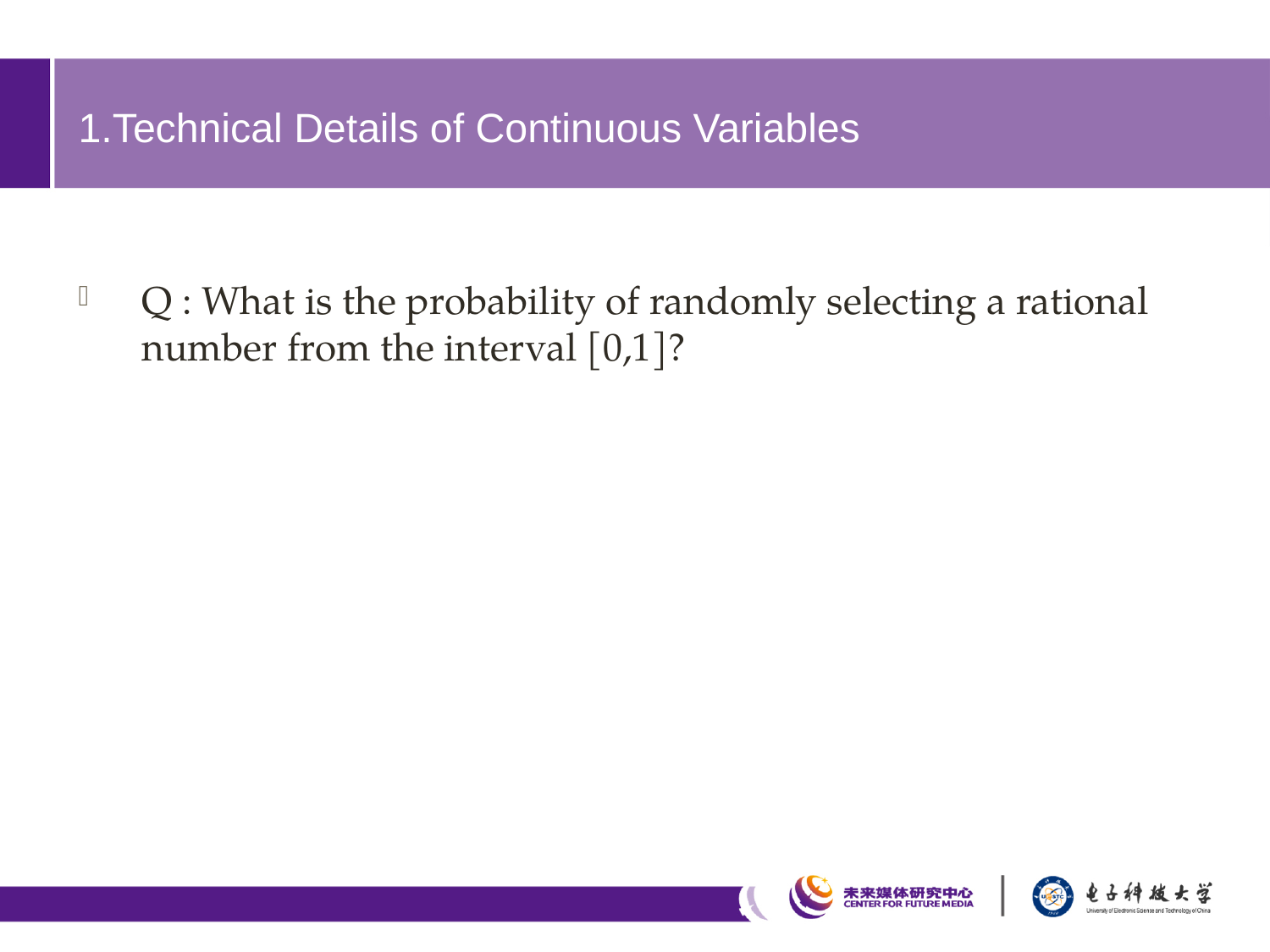

# 1.Technical Details of Continuous Variables
Q : What is the probability of randomly selecting a rational number from the interval [0,1]?